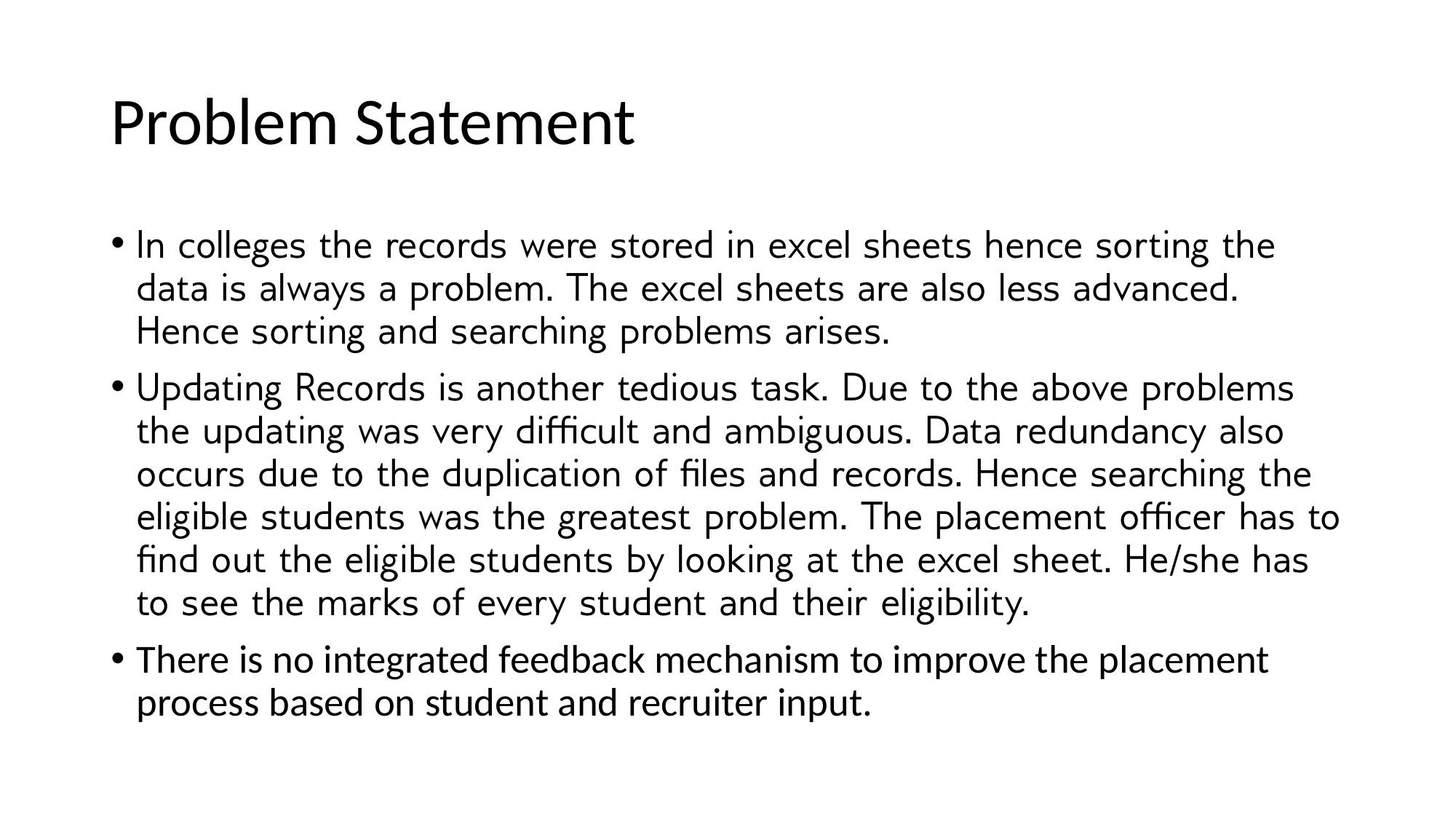

# Problem Statement
In colleges the records were stored in excel sheets hence sorting the data is always a problem. The excel sheets are also less advanced. Hence sorting and searching problems arises.
Updating Records is another tedious task. Due to the above problems the updating was very difficult and ambiguous. Data redundancy also occurs due to the duplication of files and records. Hence searching the eligible students was the greatest problem. The placement officer has to find out the eligible students by looking at the excel sheet. He/she has to see the marks of every student and their eligibility.
There is no integrated feedback mechanism to improve the placement process based on student and recruiter input.